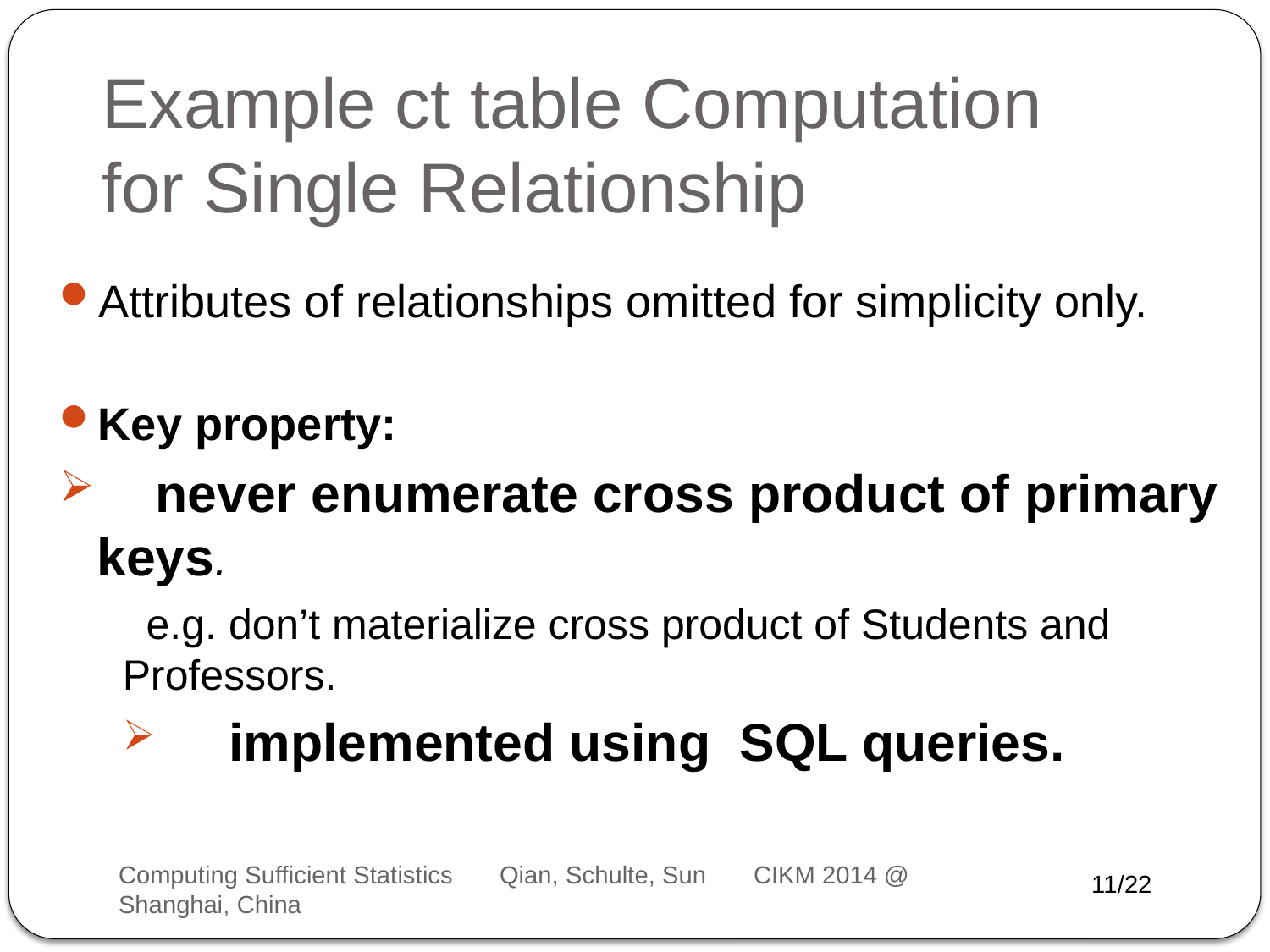

# Example ct table Computation for Single Relationship
Attributes of relationships omitted for simplicity only.
Key property:
    never enumerate cross product of primary keys.
  e.g. don’t materialize cross product of Students and Professors.
     implemented using  SQL queries.

Computing Sufficient Statistics	Qian, Schulte, Sun	CIKM 2014 @ Shanghai, China